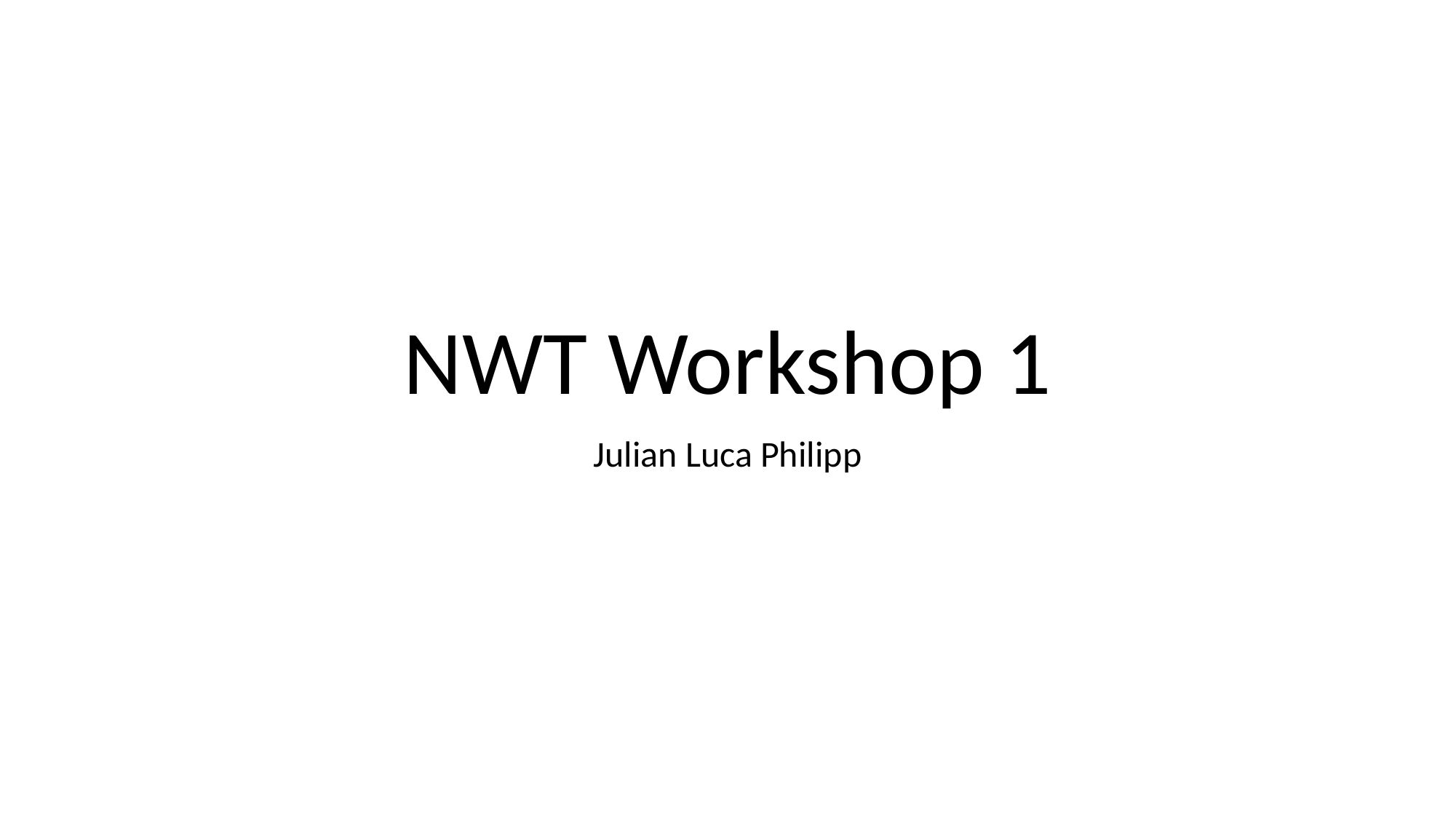

# NWT Workshop 1
Julian Luca Philipp